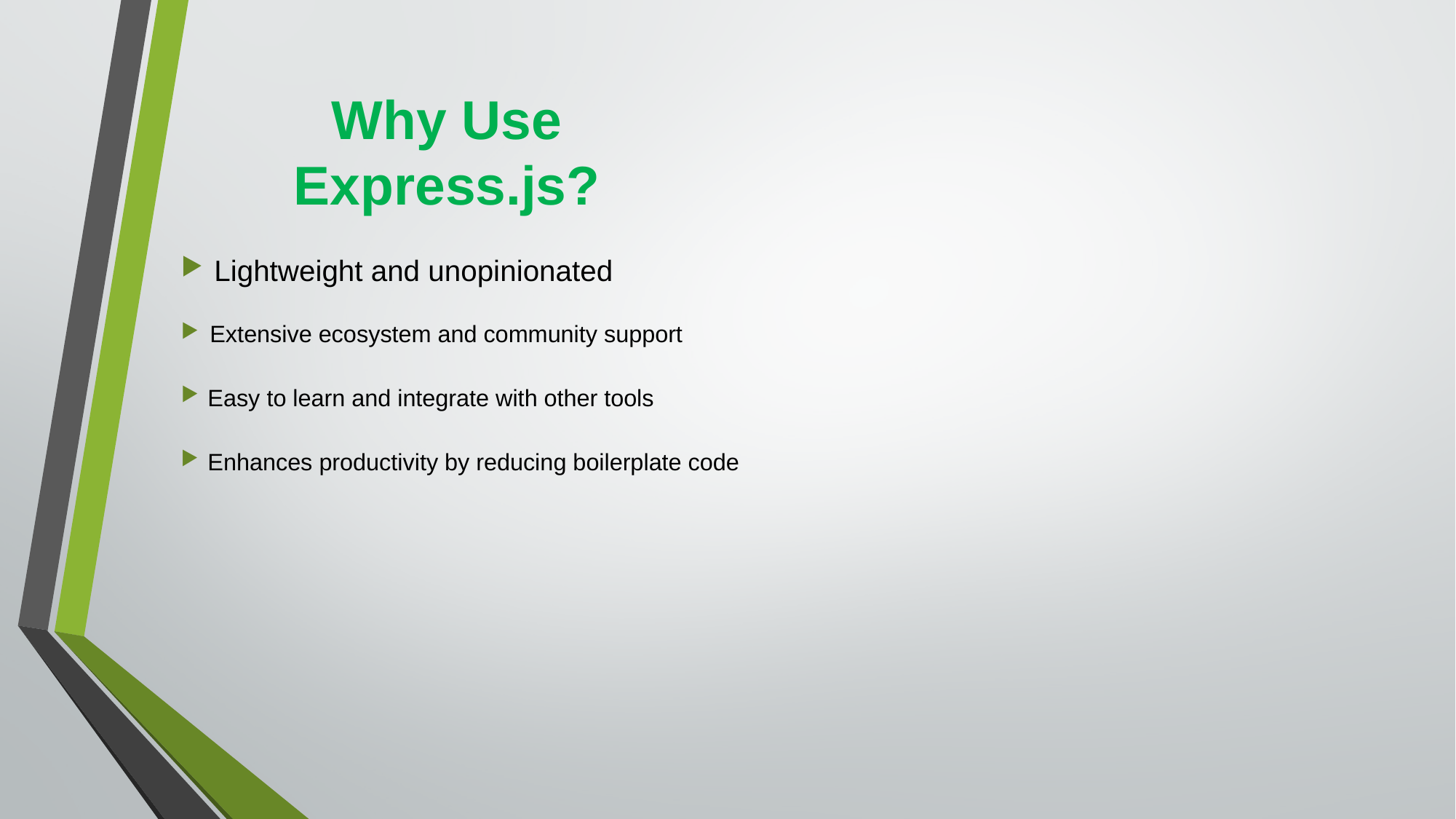

# Why Use Express.js?
Lightweight and unopinionated
Extensive ecosystem and community support
Easy to learn and integrate with other tools
Enhances productivity by reducing boilerplate code